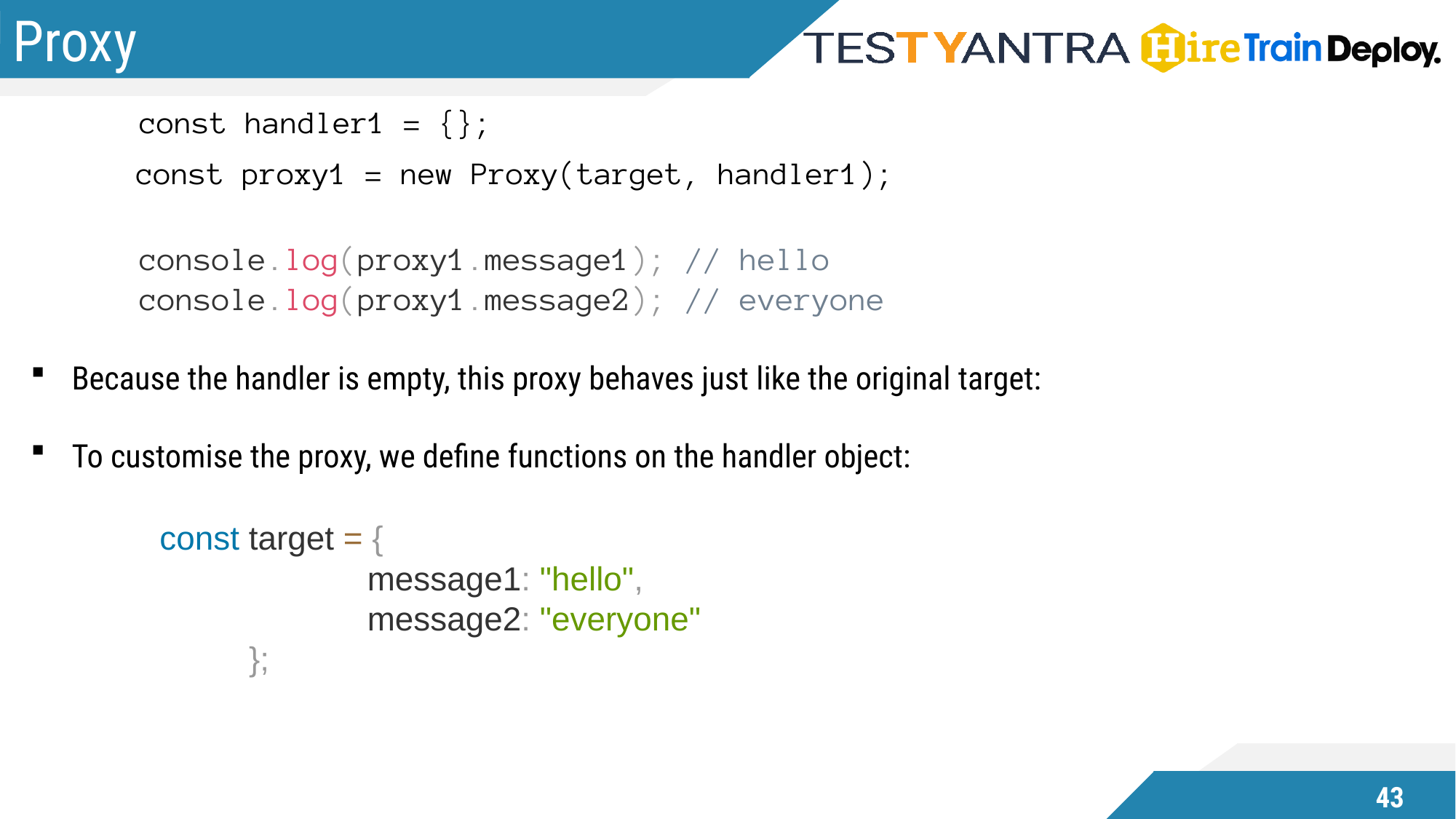

# Proxy

	const handler1 = {};
      const proxy1 = new Proxy(target, handler1);

	console.log(proxy1.message1); // hello 				     	  	console.log(proxy1.message2); // everyone

Because the handler is empty, this proxy behaves just like the original target:

To customise the proxy, we define functions on the handler object:

	 const target = {
			 message1: "hello",
			 message2: "everyone"
		};
43